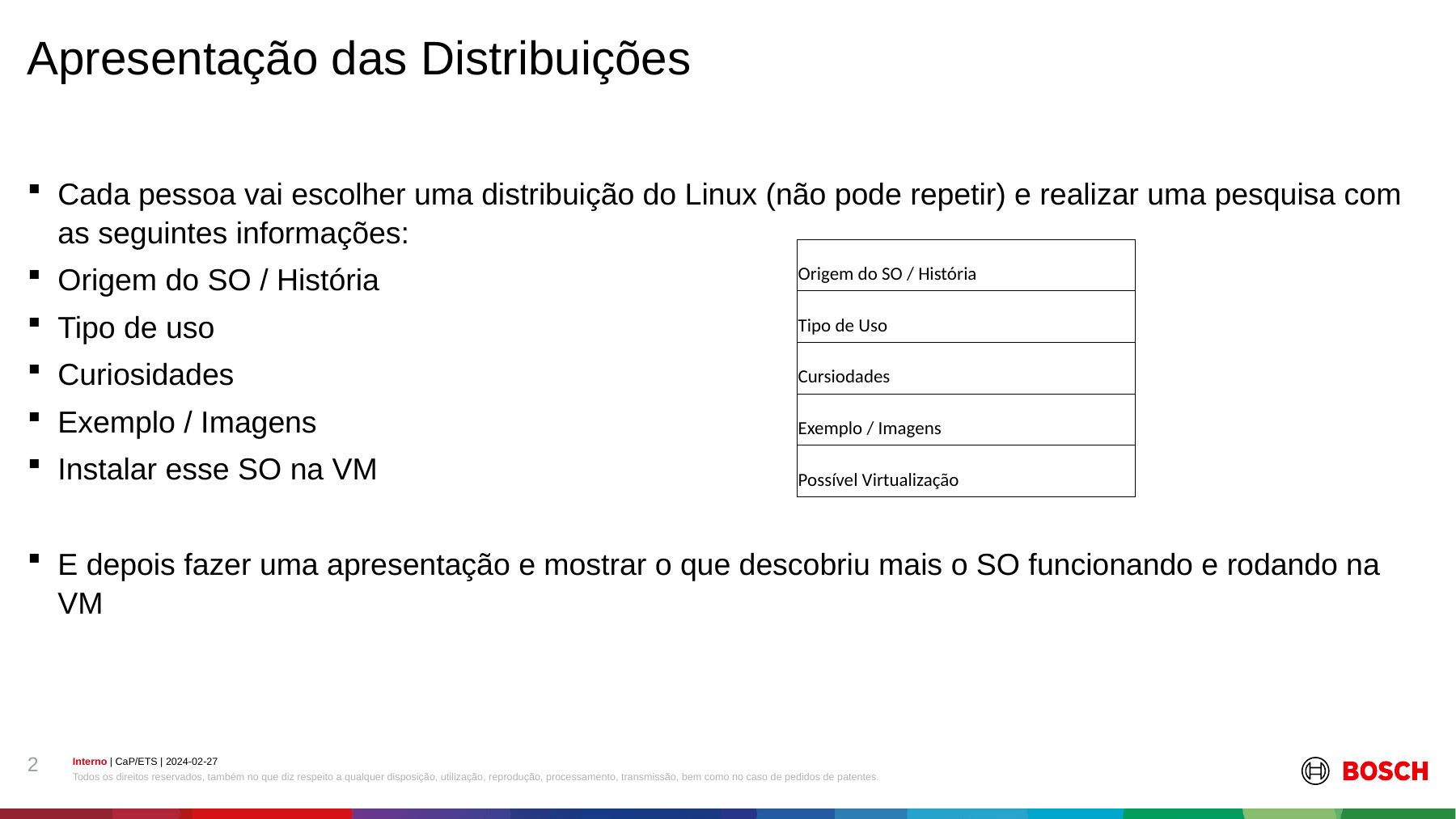

Apresentação das Distribuições
Cada pessoa vai escolher uma distribuição do Linux (não pode repetir) e realizar uma pesquisa com as seguintes informações:
Origem do SO / História
Tipo de uso
Curiosidades
Exemplo / Imagens
Instalar esse SO na VM

E depois fazer uma apresentação e mostrar o que descobriu mais o SO funcionando e rodando na VM
| Origem do SO / História |
| --- |
| Tipo de Uso |
| Cursiodades |
| Exemplo / Imagens |
| Possível Virtualização |
2